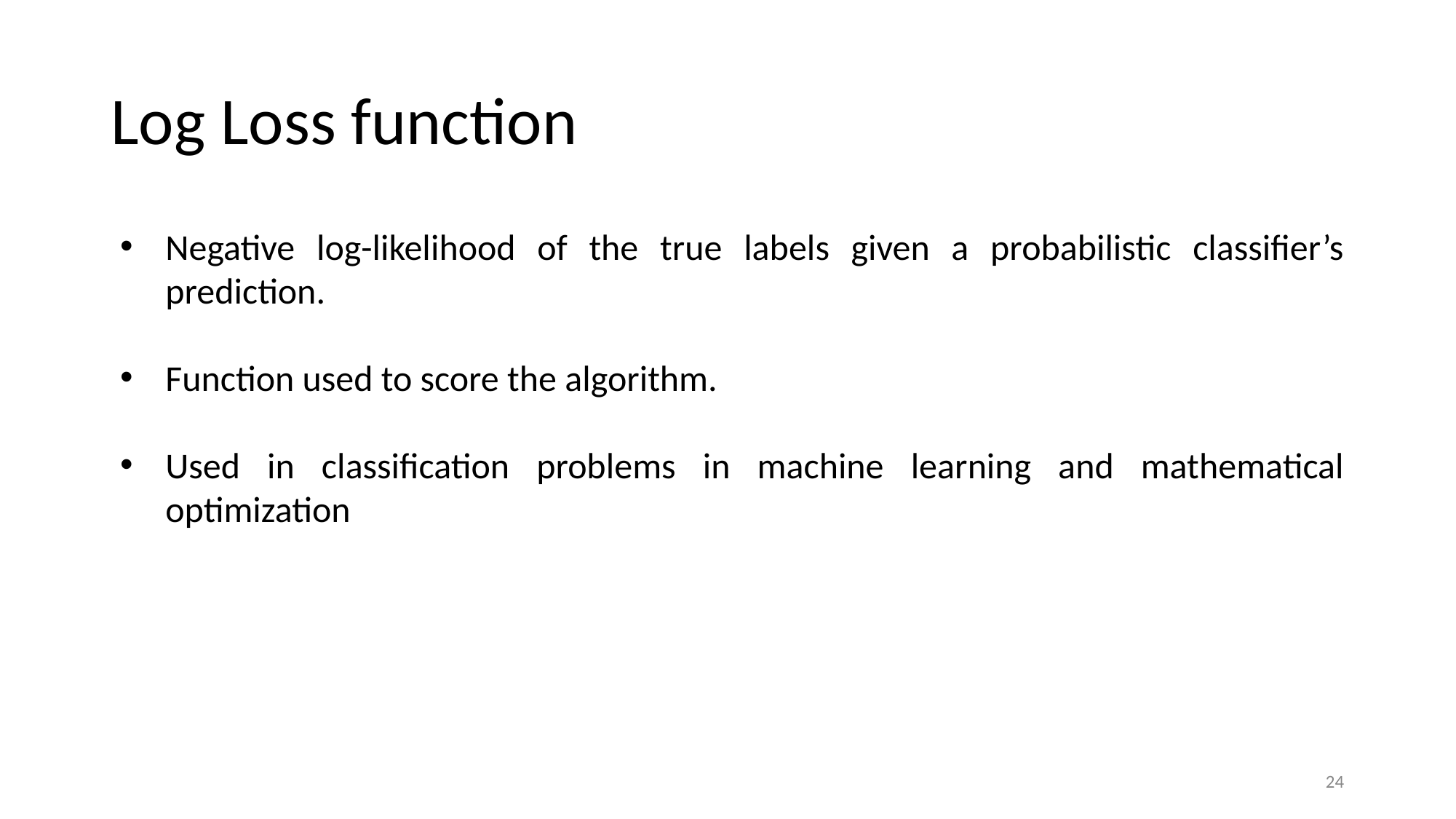

# Log Loss function
Negative log-likelihood of the true labels given a probabilistic classifier’s prediction.

Function used to score the algorithm.

Used in classification problems in machine learning and mathematical optimization

24